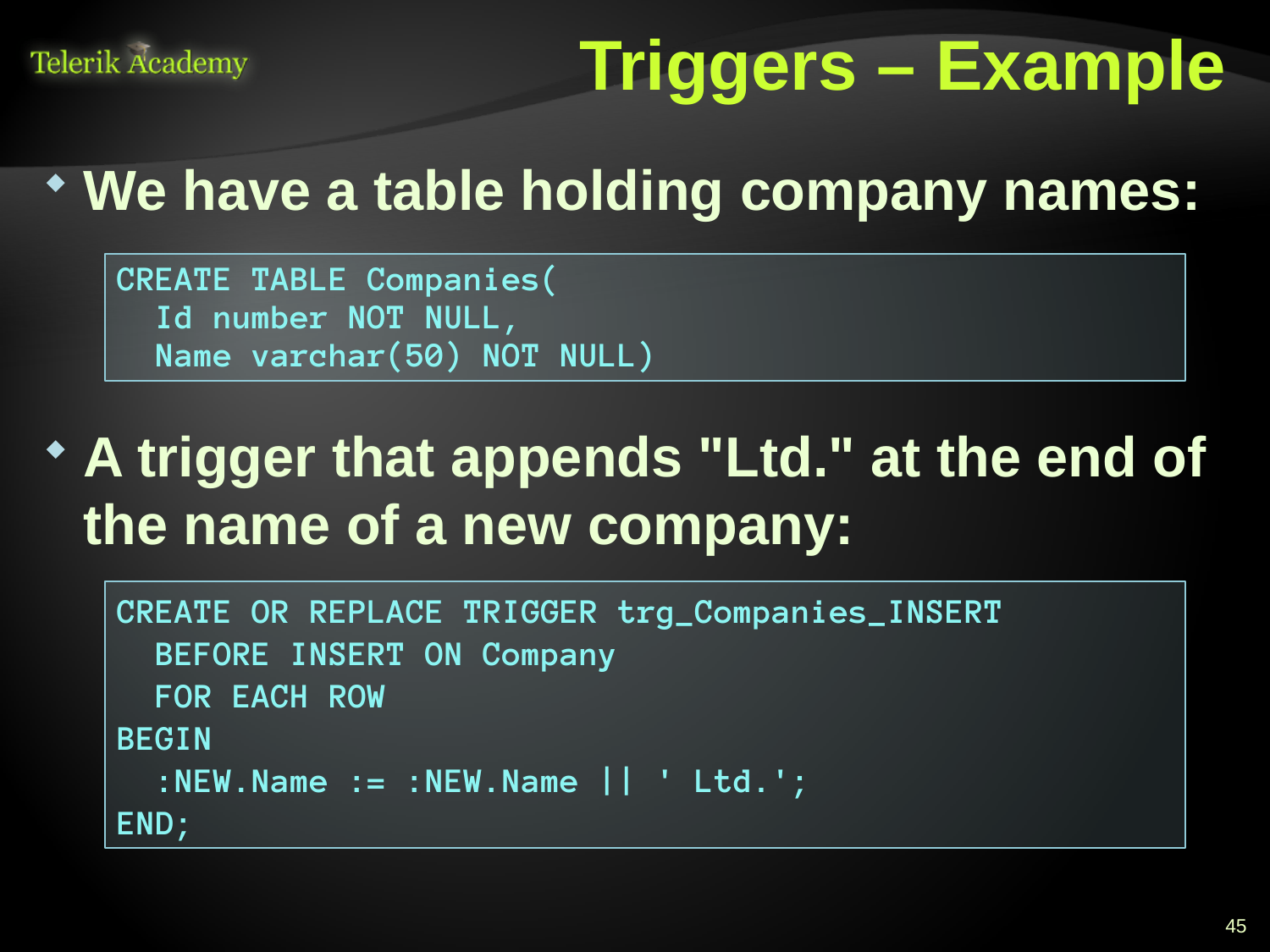

# Triggers – Example
We have a table holding company names:

A trigger that appends "Ltd." at the end of the name of a new company:
CREATE TABLE Companies(
  Id number NOT NULL,
  Name varchar(50) NOT NULL)
CREATE OR REPLACE TRIGGER trg_Companies_INSERT
  BEFORE INSERT ON Company
  FOR EACH ROW
BEGIN
  :NEW.Name := :NEW.Name || ' Ltd.';
END;
45